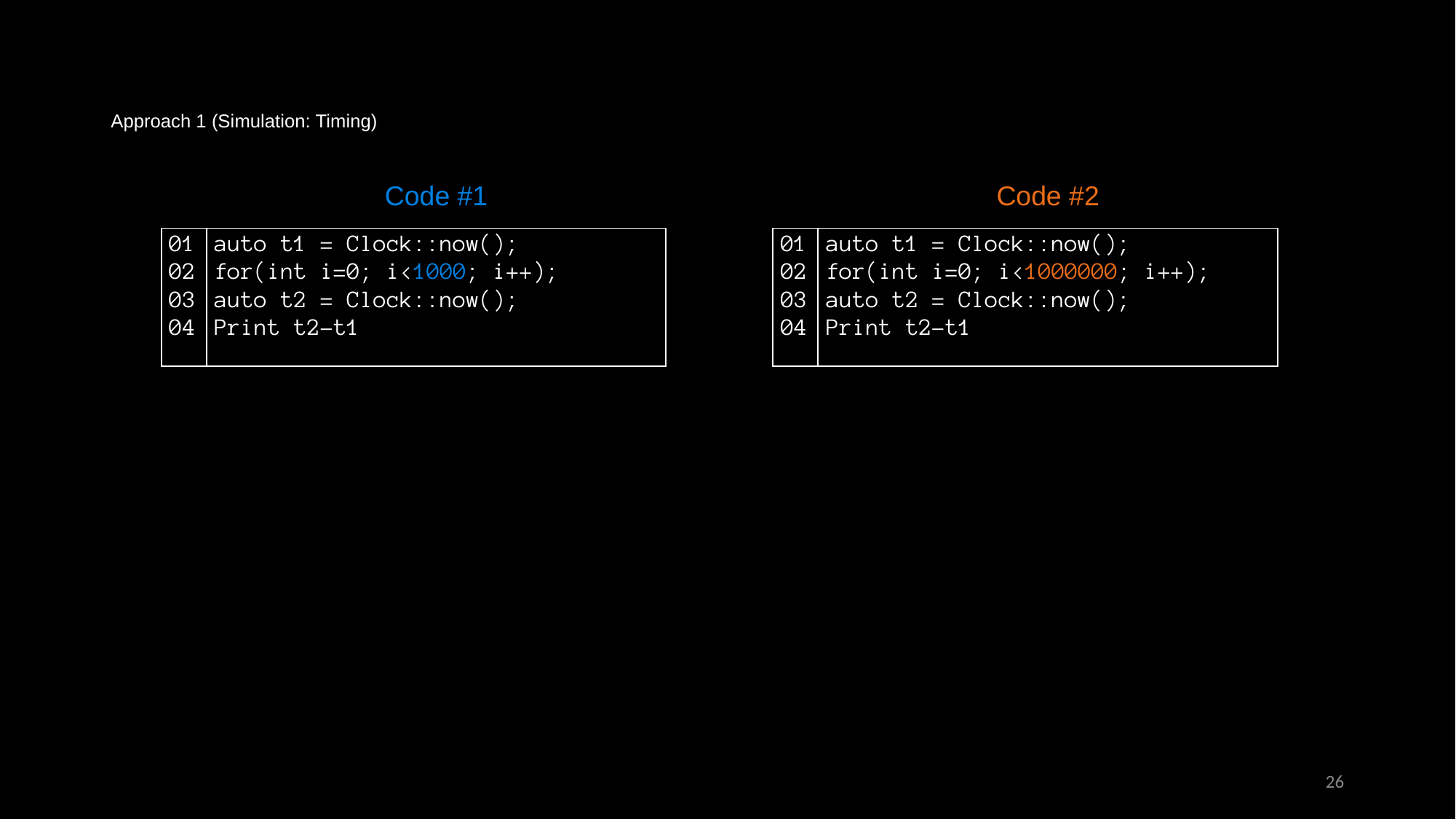

# Approach 1 (Simulation: Timing)
Code #1
Code #2
| auto t1 = Clock::now(); for(int i=0; i<1000; i++); auto t2 = Clock::now(); Print t2-t1 |
| --- |
| auto t1 = Clock::now(); for(int i=0; i<1000000; i++); auto t2 = Clock::now(); Print t2-t1 |
| --- |
| 01 02 03 04 |
| --- |
| 01 02 03 04 |
| --- |
26